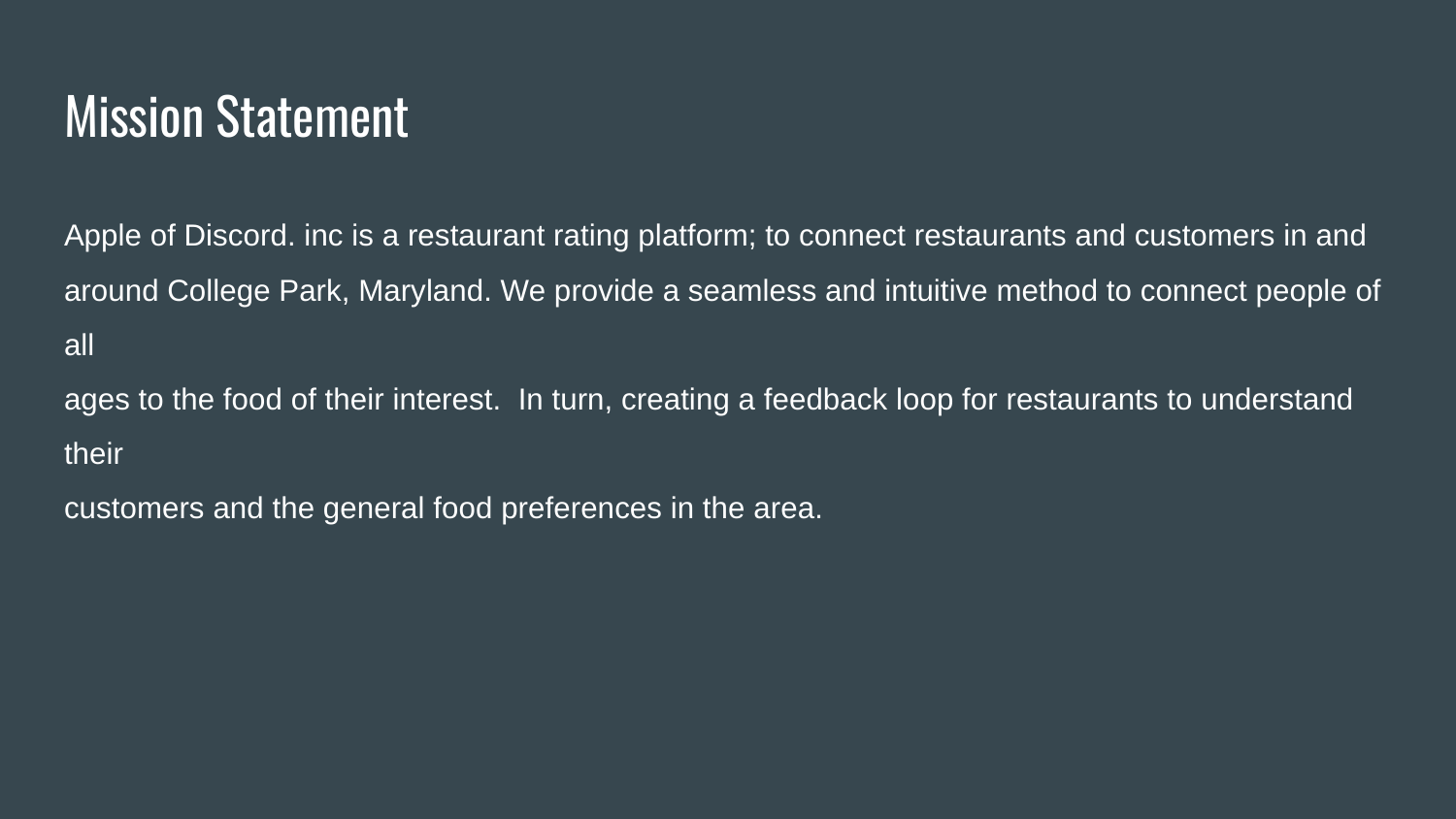

# Mission Statement
Apple of Discord. inc is a restaurant rating platform; to connect restaurants and customers in and
around College Park, Maryland. We provide a seamless and intuitive method to connect people of all
ages to the food of their interest.  In turn, creating a feedback loop for restaurants to understand their
customers and the general food preferences in the area.